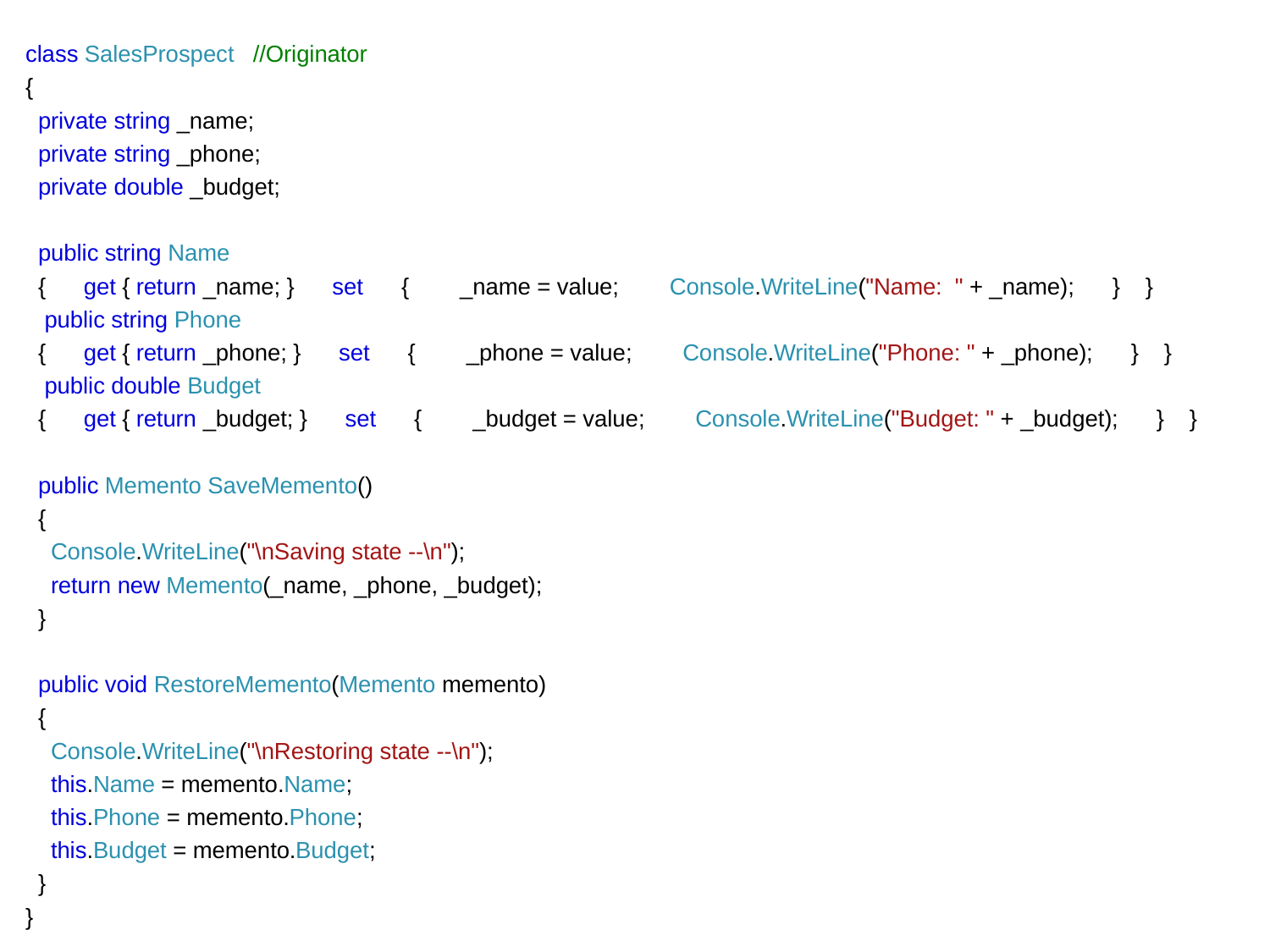

class SalesProspect   //Originator
  {
    private string _name;
    private string _phone;
    private double _budget;

    public string Name
    {      get { return _name; }      set      {        _name = value;        Console.WriteLine("Name:  " + _name);      }    }
     public string Phone
    {      get { return _phone; }      set      {        _phone = value;        Console.WriteLine("Phone: " + _phone);      }    }
     public double Budget
    {      get { return _budget; }      set      {        _budget = value;        Console.WriteLine("Budget: " + _budget);      }    }

    public Memento SaveMemento()
    {
      Console.WriteLine("\nSaving state --\n");
      return new Memento(_name, _phone, _budget);
    }

    public void RestoreMemento(Memento memento)
    {
      Console.WriteLine("\nRestoring state --\n");
      this.Name = memento.Name;
      this.Phone = memento.Phone;
      this.Budget = memento.Budget;
    }
  }